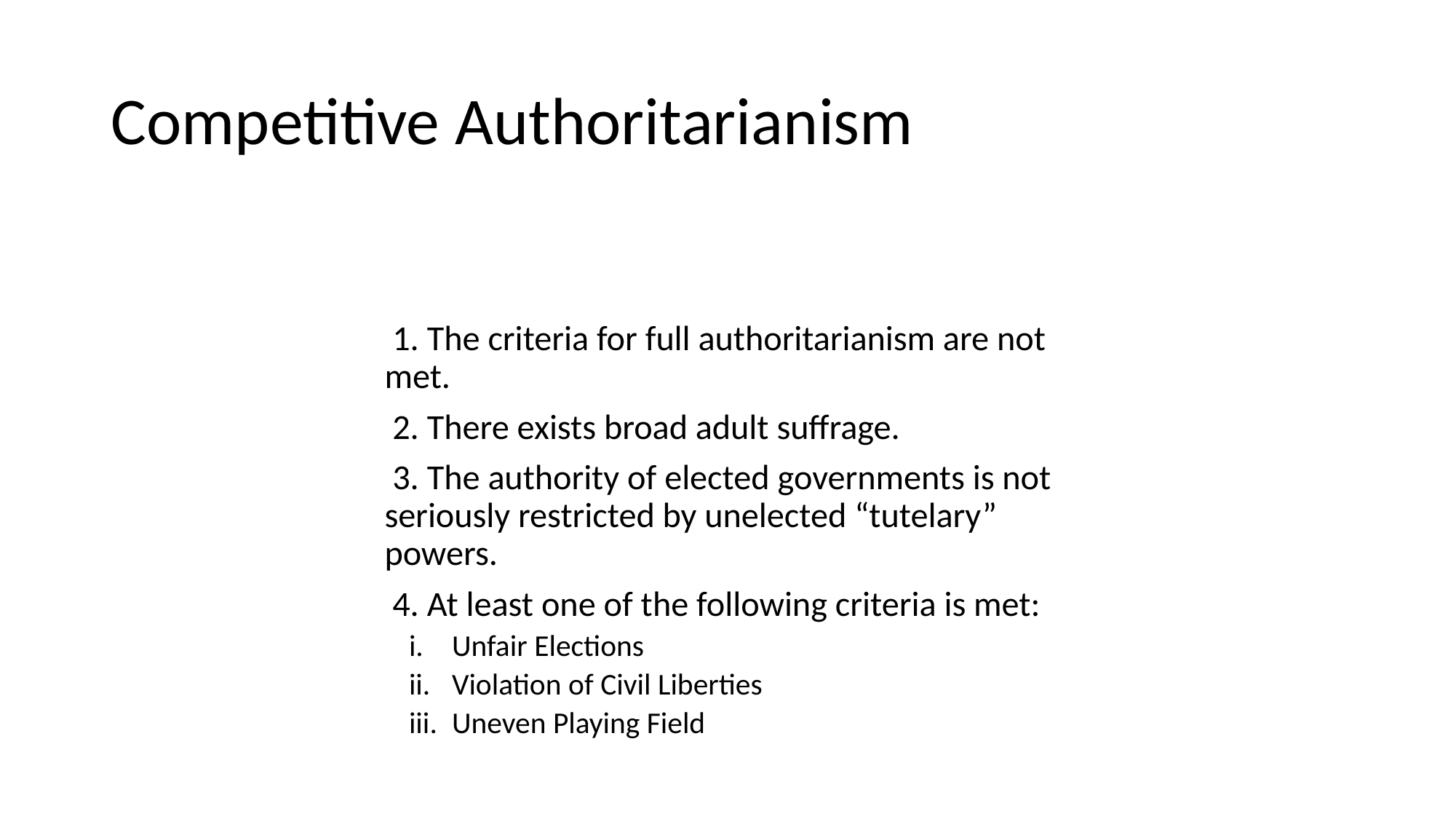

# Competitive Authoritarianism
 1. The criteria for full authoritarianism are not met.
 2. There exists broad adult suffrage.
 3. The authority of elected governments is not seriously restricted by unelected “tutelary” powers.
 4. At least one of the following criteria is met:
Unfair Elections
Violation of Civil Liberties
Uneven Playing Field